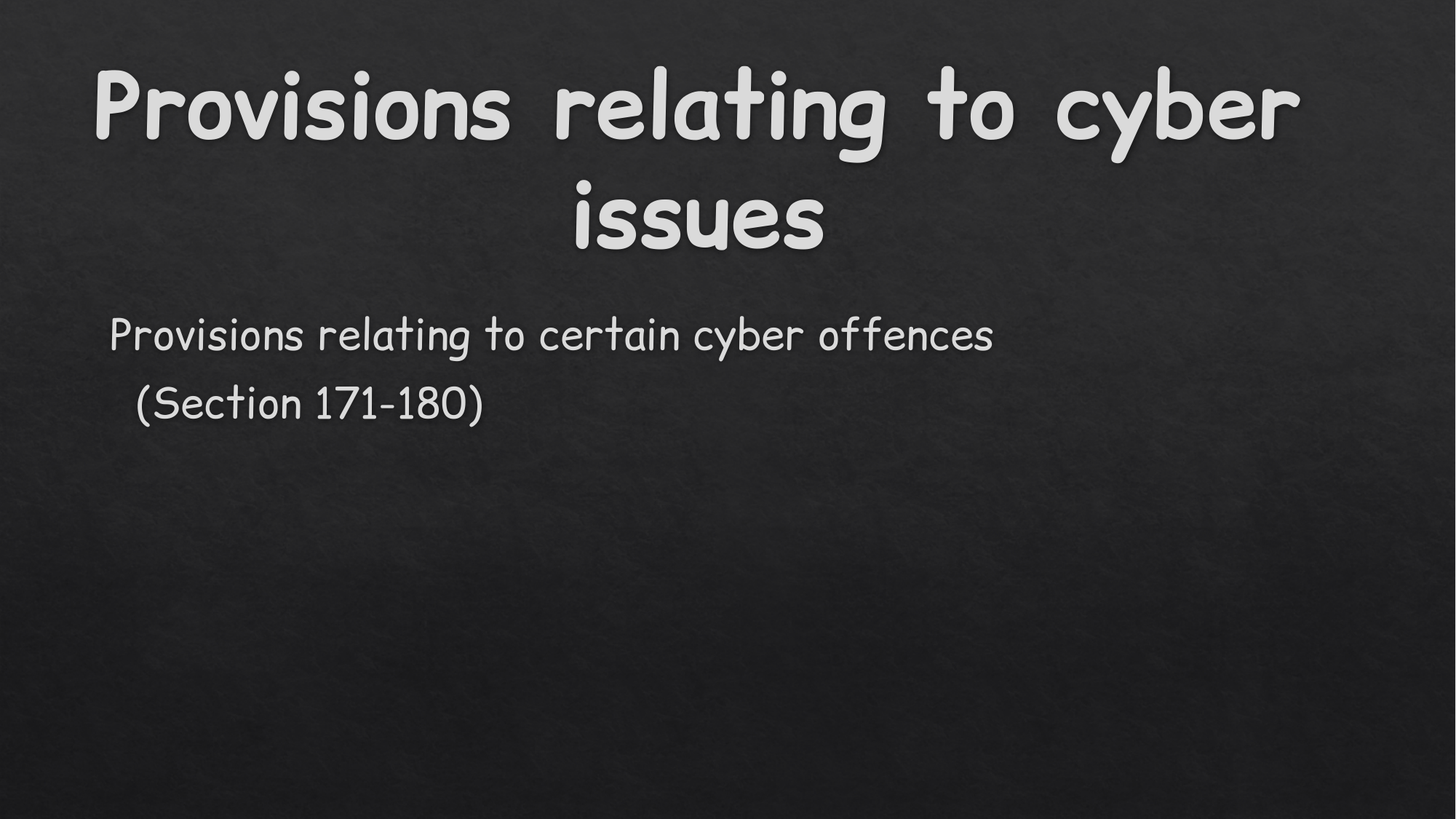

# Provisions relating to cyber issues
Provisions relating to certain cyber offences
  (Section 171-180)